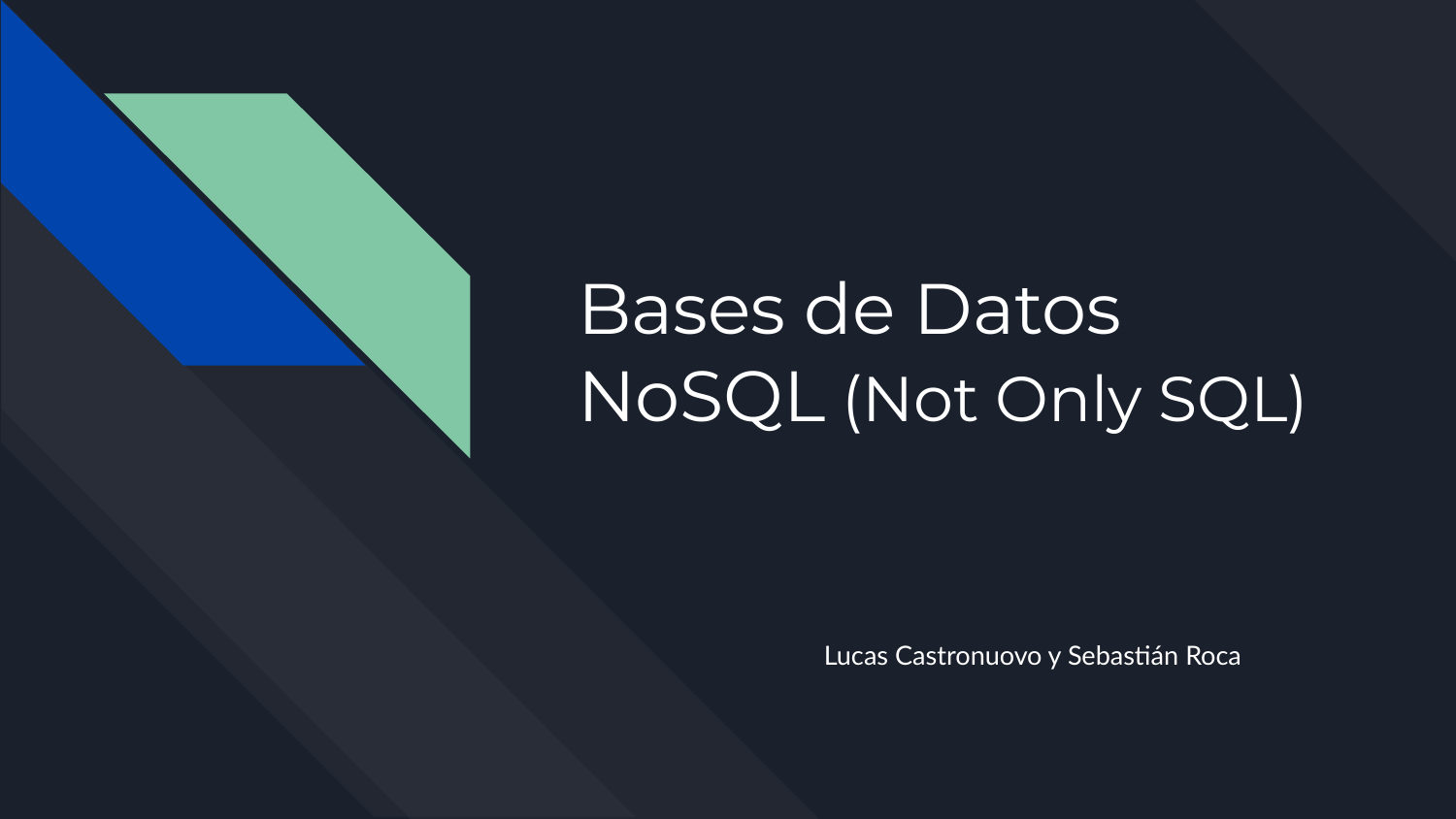

# Bases de Datos NoSQL (Not Only SQL)
Lucas Castronuovo y Sebastián Roca